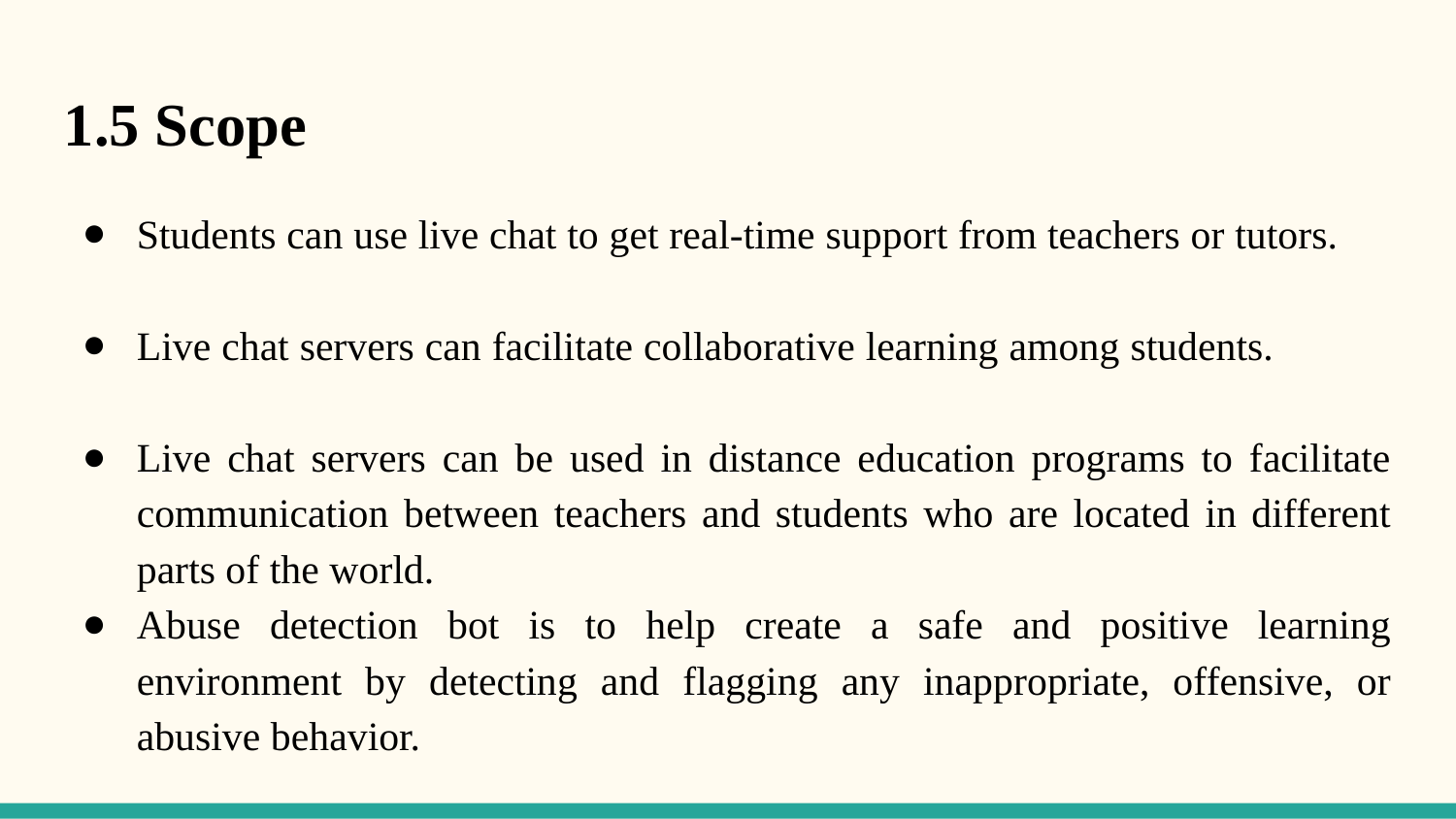

1.5 Scope
Students can use live chat to get real-time support from teachers or tutors.
Live chat servers can facilitate collaborative learning among students.
Live chat servers can be used in distance education programs to facilitate communication between teachers and students who are located in different parts of the world.
Abuse detection bot is to help create a safe and positive learning environment by detecting and flagging any inappropriate, offensive, or abusive behavior.